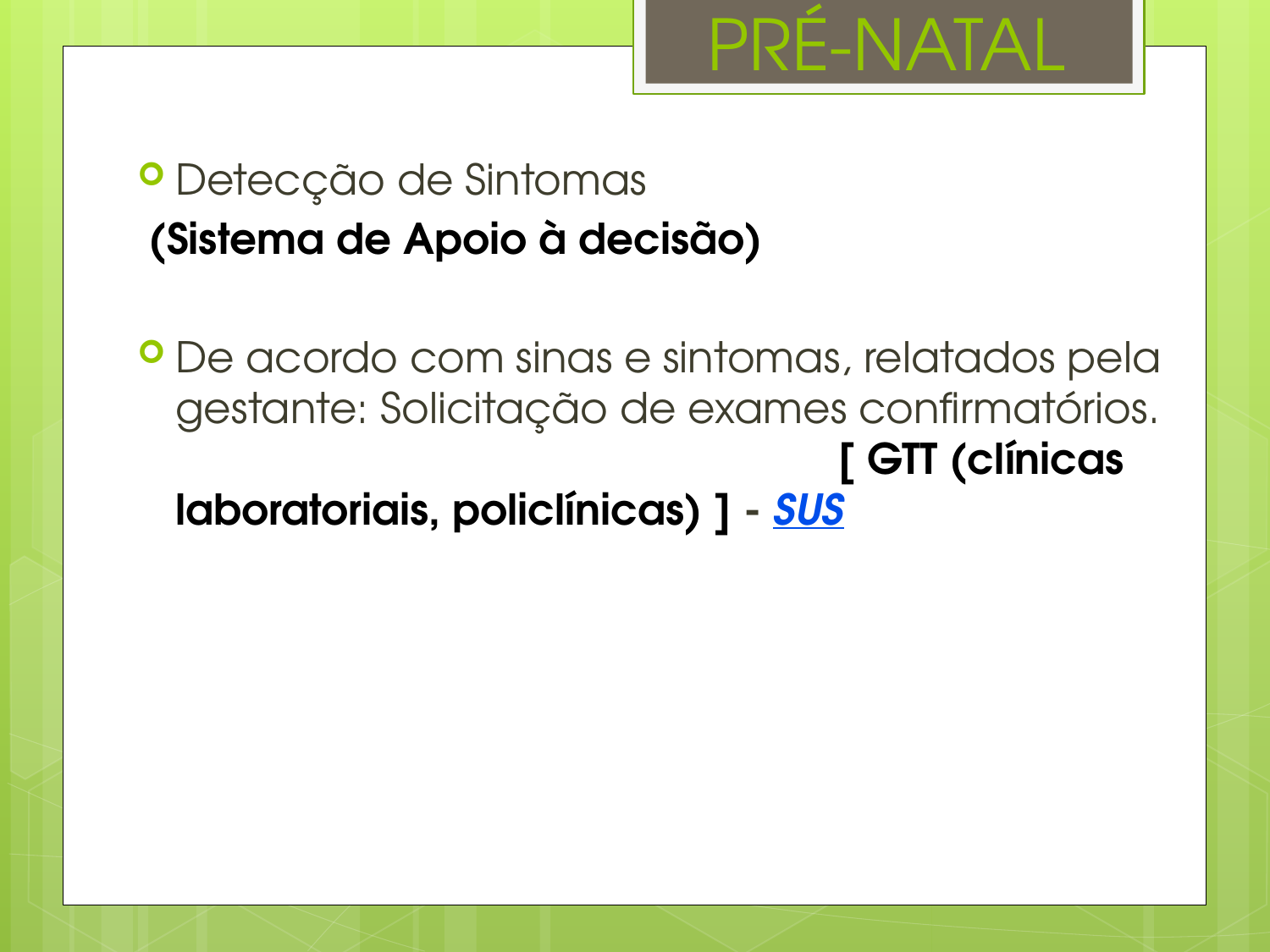

# PRÉ-NATAL
Detecção de Sintomas
 (Sistema de Apoio à decisão)

De acordo com sinas e sintomas, relatados pela gestante: Solicitação de exames confirmatórios.                                                          [ GTT (clínicas laboratoriais, policlínicas) ] - SUS